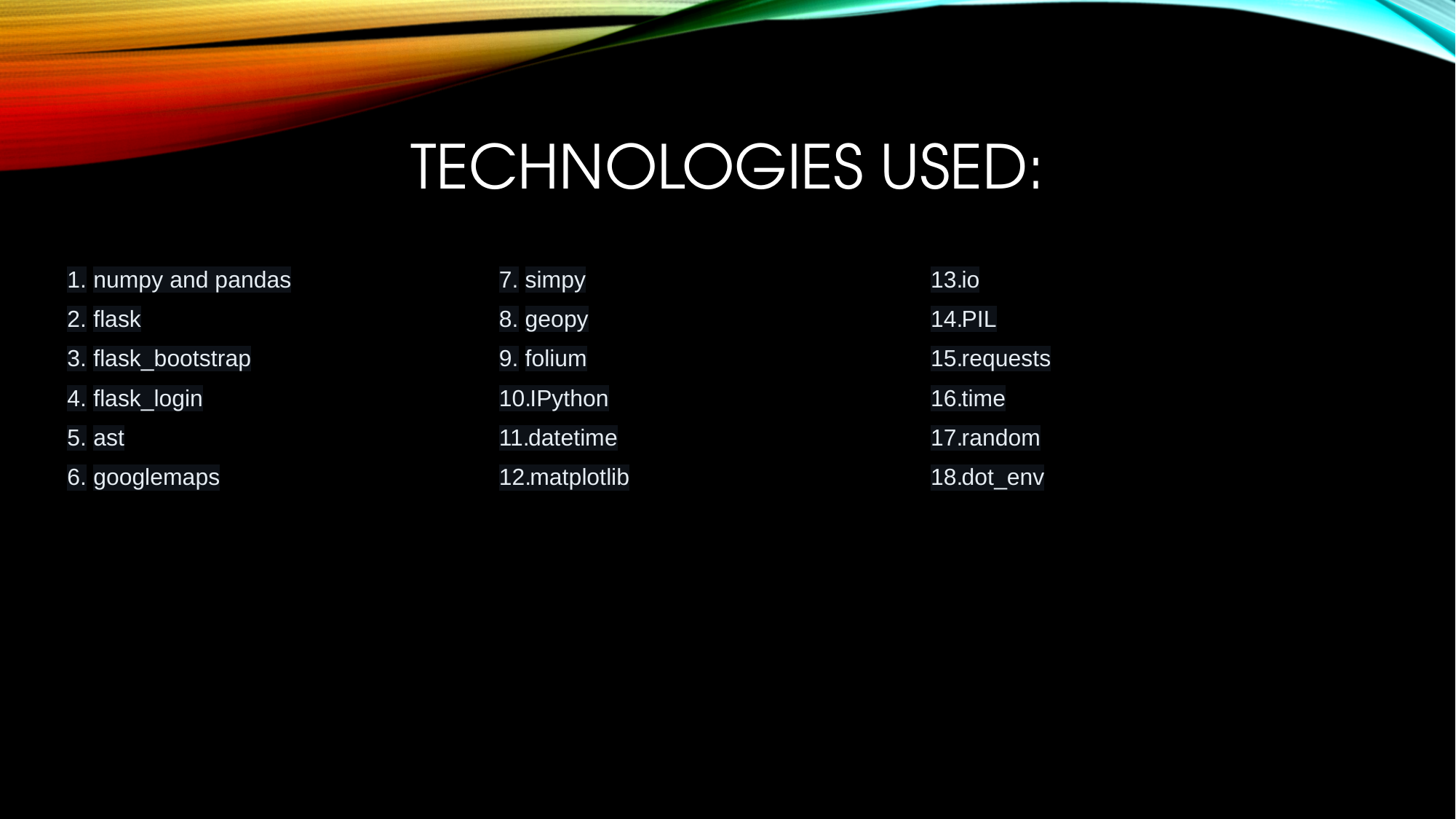

# TECHNOLOGIES USED:
numpy and pandas
flask
flask_bootstrap
flask_login
ast
googlemaps
simpy
geopy
folium
IPython
datetime
matplotlib
io
PIL
requests
time
random
dot_env